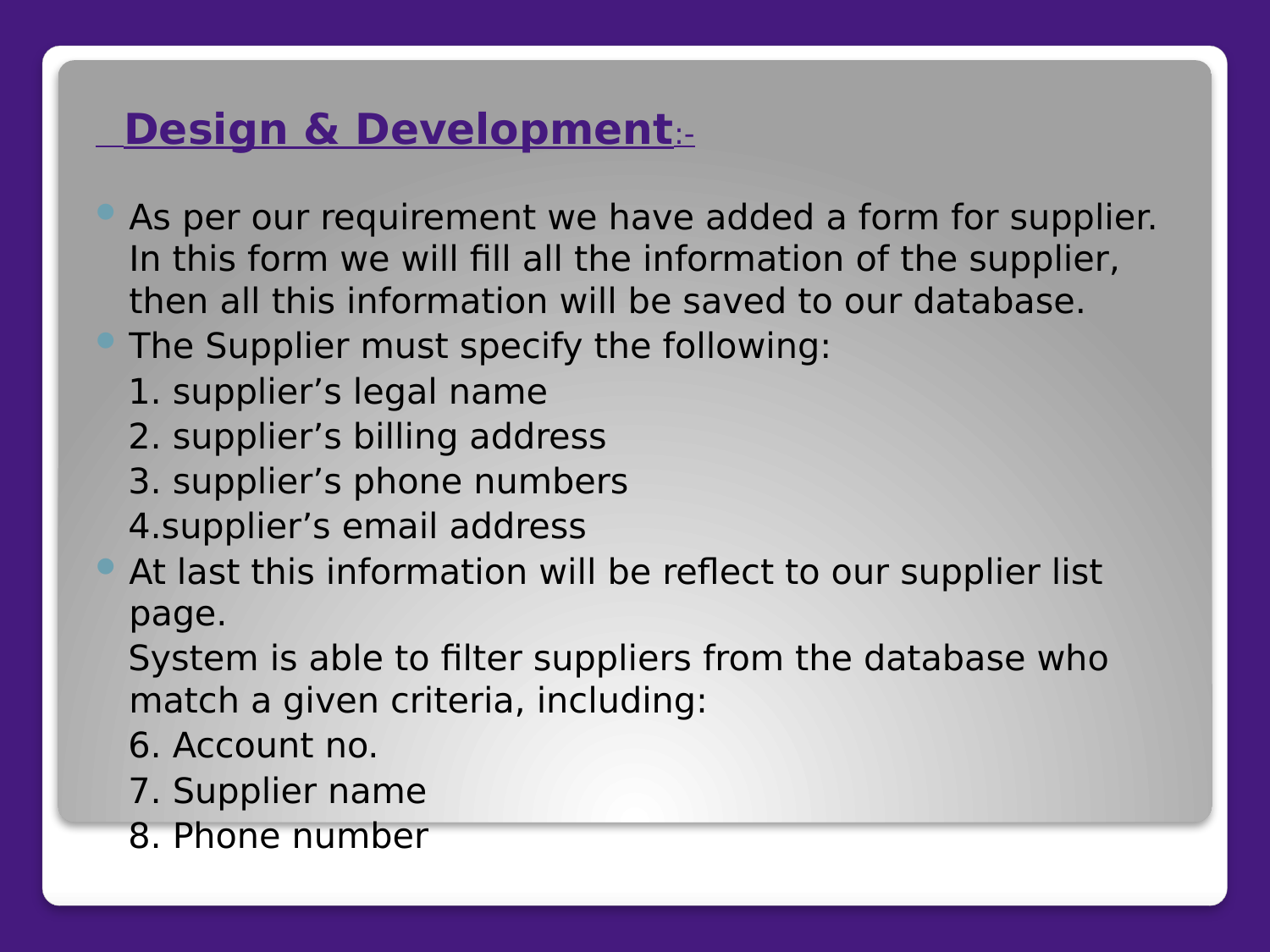

Design & Development:-

As per our requirement we have added a form for supplier. In this form we will fill all the information of the supplier, then all this information will be saved to our database.
The Supplier must specify the following:
   1. supplier’s legal name
   2. supplier’s billing address
   3. supplier’s phone numbers
   4.supplier’s email address
At last this information will be reflect to our supplier list page.
   System is able to filter suppliers from the database who match a given criteria, including:
   6. Account no.
   7. Supplier name
   8. Phone number